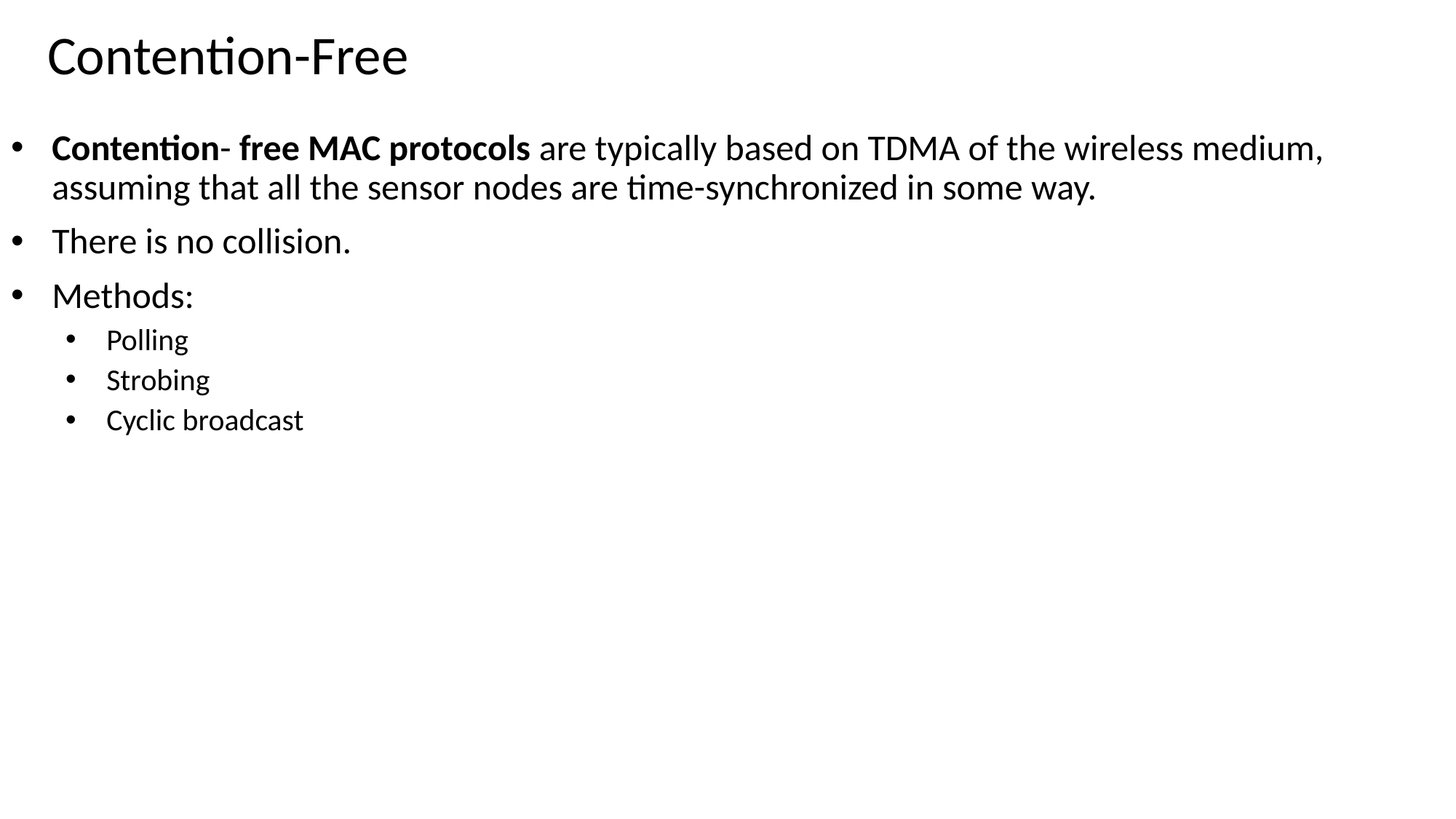

# Contention-Free
Contention- free MAC protocols are typically based on TDMA of the wireless medium, assuming that all the sensor nodes are time-synchronized in some way.
There is no collision.
Methods:
Polling
Strobing
Cyclic broadcast